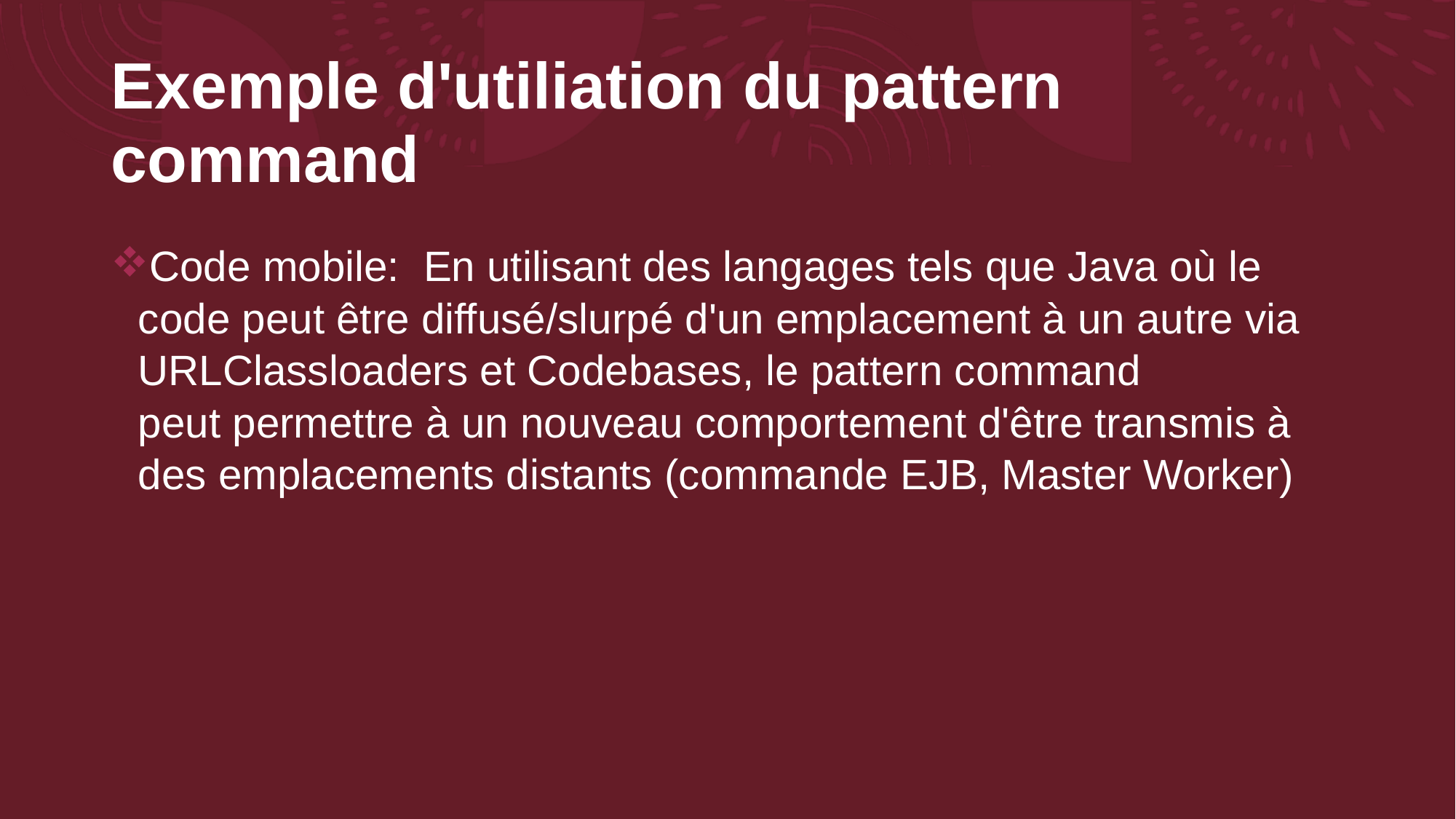

# Exemple d'utiliation du pattern command
Code mobile:  En utilisant des langages tels que Java où le code peut être diffusé/slurpé d'un emplacement à un autre via URLClassloaders et Codebases, le pattern command peut permettre à un nouveau comportement d'être transmis à des emplacements distants (commande EJB, Master Worker)